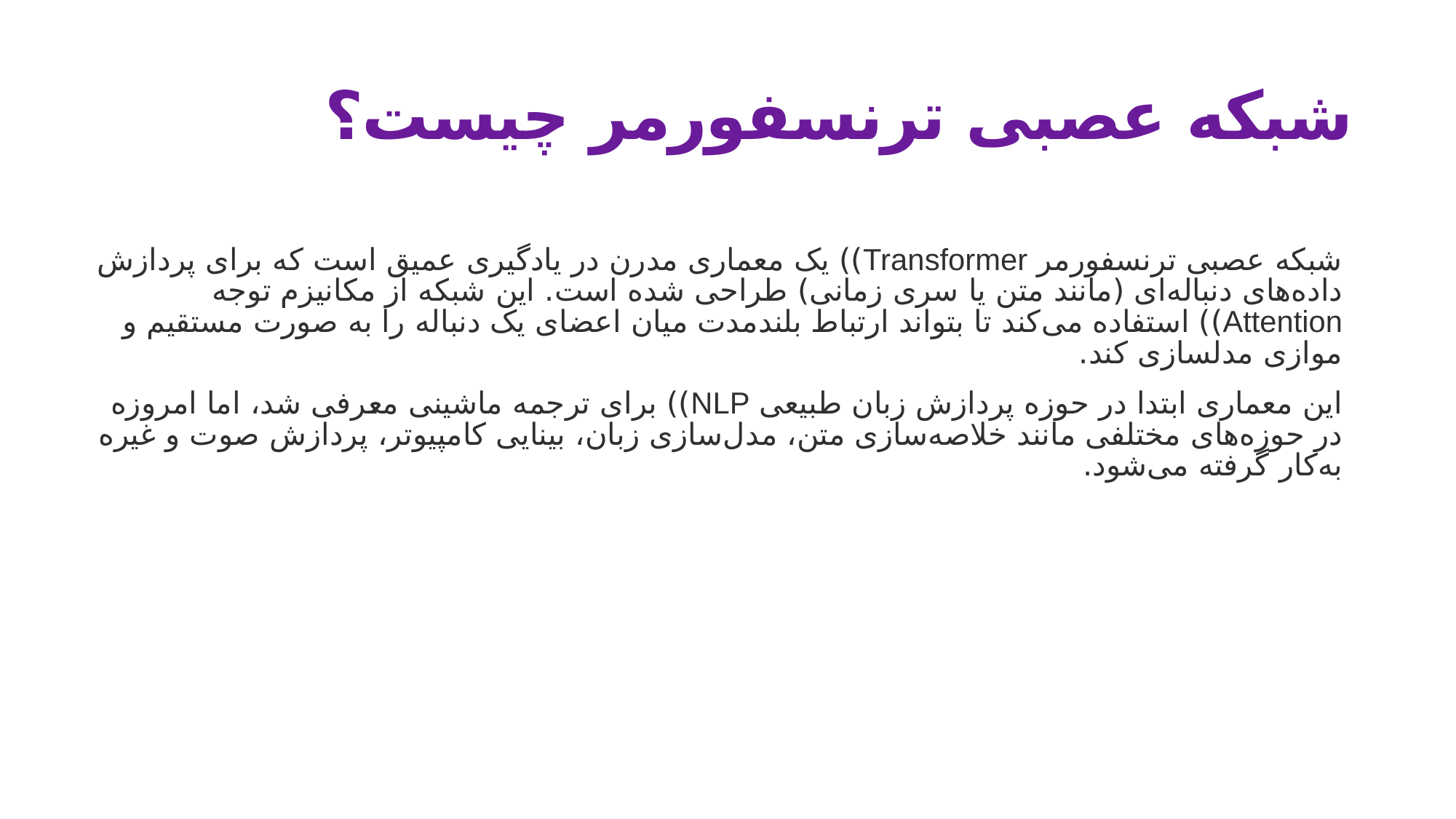

# شبکه عصبی ترنسفورمر چیست؟
شبکه عصبی ترنسفورمر Transformer)) یک معماری مدرن در یادگیری عمیق است که برای پردازش داده‌های دنباله‌ای (مانند متن یا سری زمانی) طراحی شده است. این شبکه از مکانیزم توجه Attention)) استفاده می‌کند تا بتواند ارتباط بلندمدت میان اعضای یک دنباله را به صورت مستقیم و موازی مدلسازی کند.
این معماری ابتدا در حوزه پردازش زبان طبیعی NLP)) برای ترجمه ماشینی معرفی شد، اما امروزه در حوزه‌های مختلفی مانند خلاصه‌سازی متن، مدل‌سازی زبان، بینایی کامپیوتر، پردازش صوت و غیره به‌کار گرفته می‌شود.